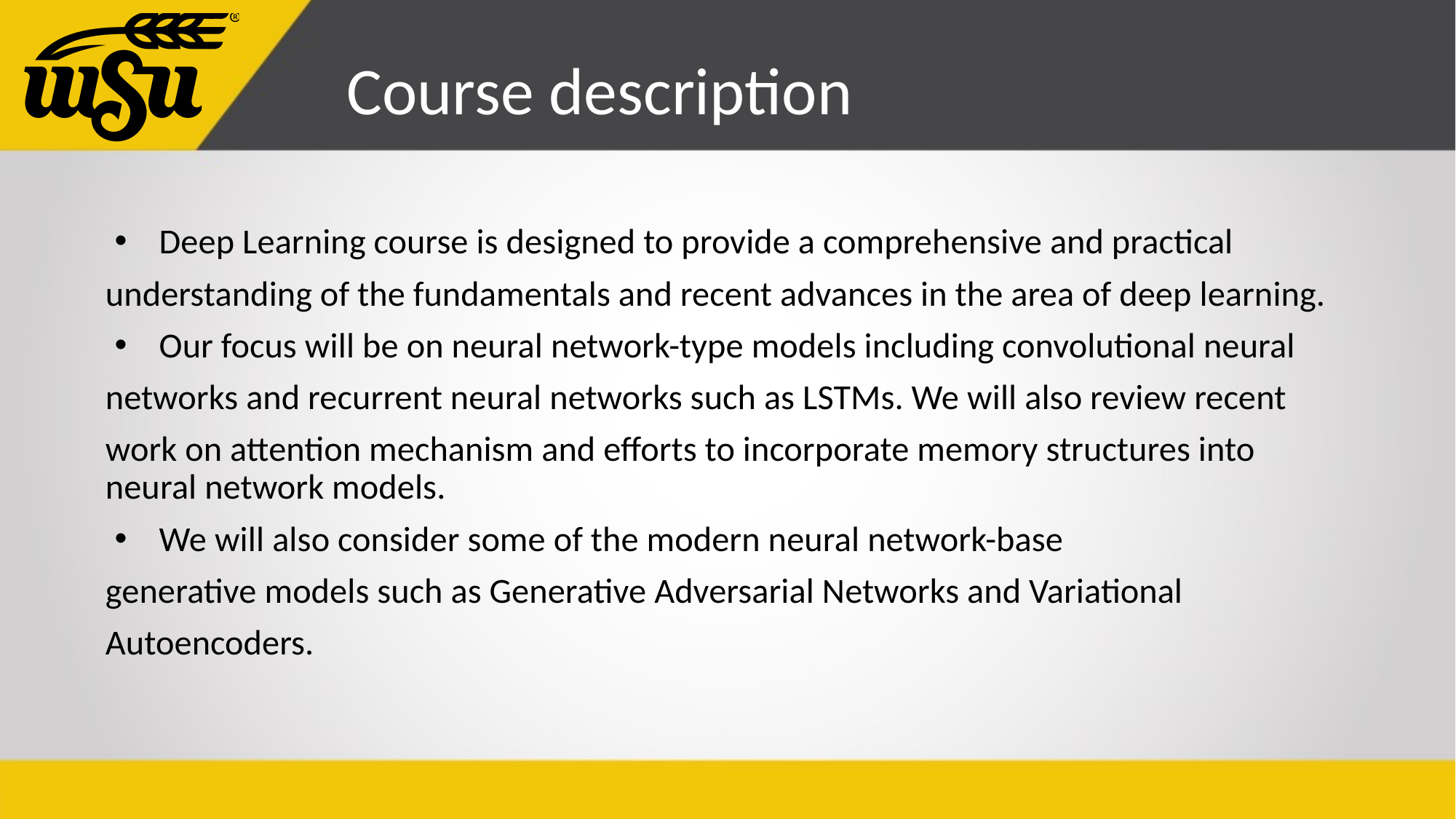

# Course description
Deep Learning course is designed to provide a comprehensive and practical
understanding of the fundamentals and recent advances in the area of deep learning.
Our focus will be on neural network-type models including convolutional neural
networks and recurrent neural networks such as LSTMs. We will also review recent
work on attention mechanism and efforts to incorporate memory structures into neural network models.
We will also consider some of the modern neural network-base
generative models such as Generative Adversarial Networks and Variational
Autoencoders.